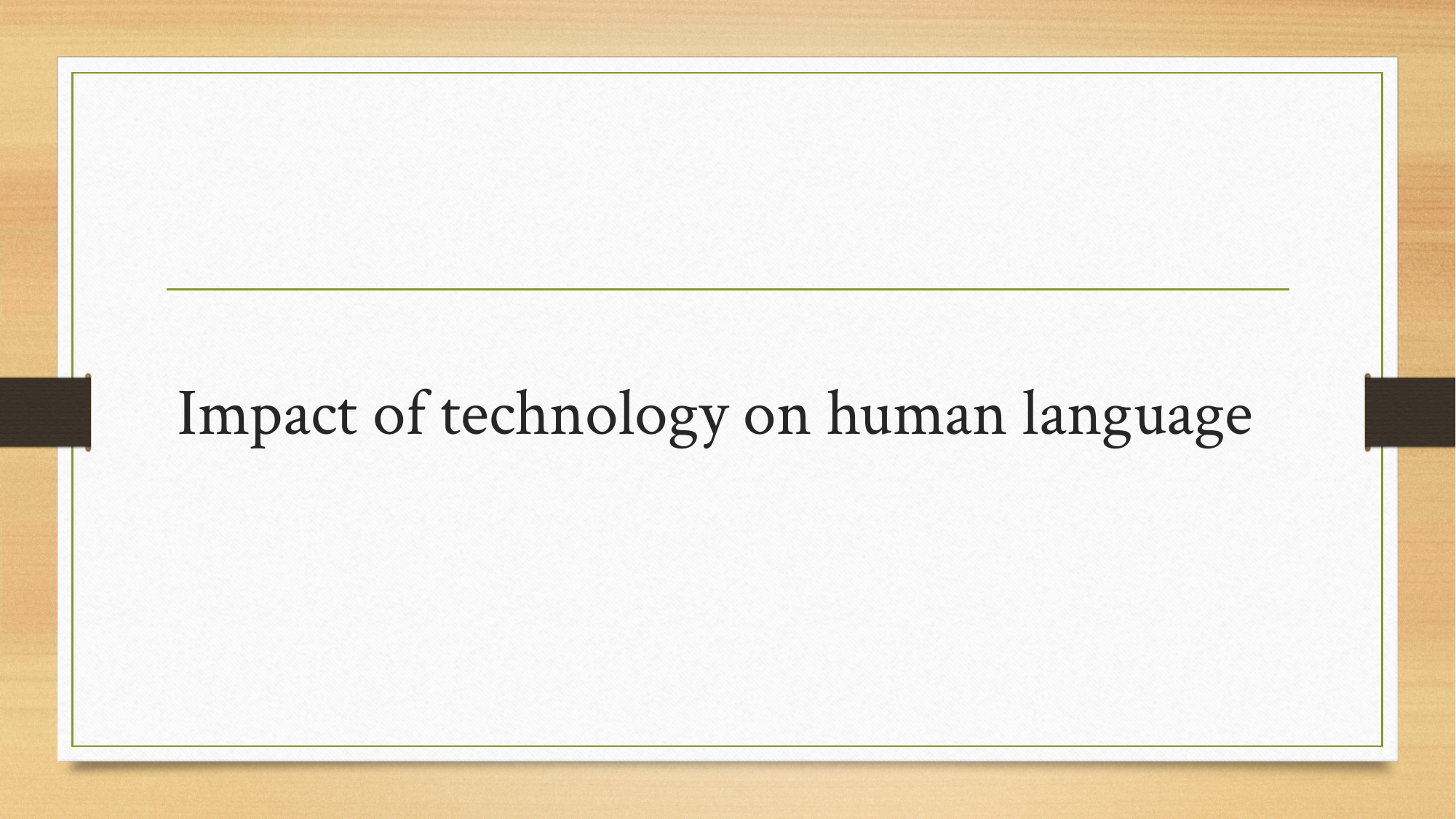

# Impact of technology on human language